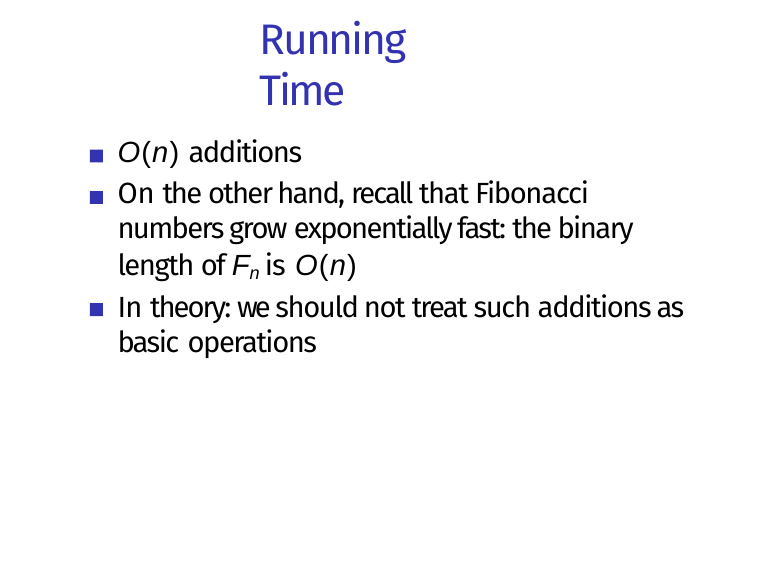

# Running Time
O(n) additions
On the other hand, recall that Fibonacci  numbers grow exponentially fast: the binary  length of Fn is O(n)
In theory: we should not treat such additions as  basic operations